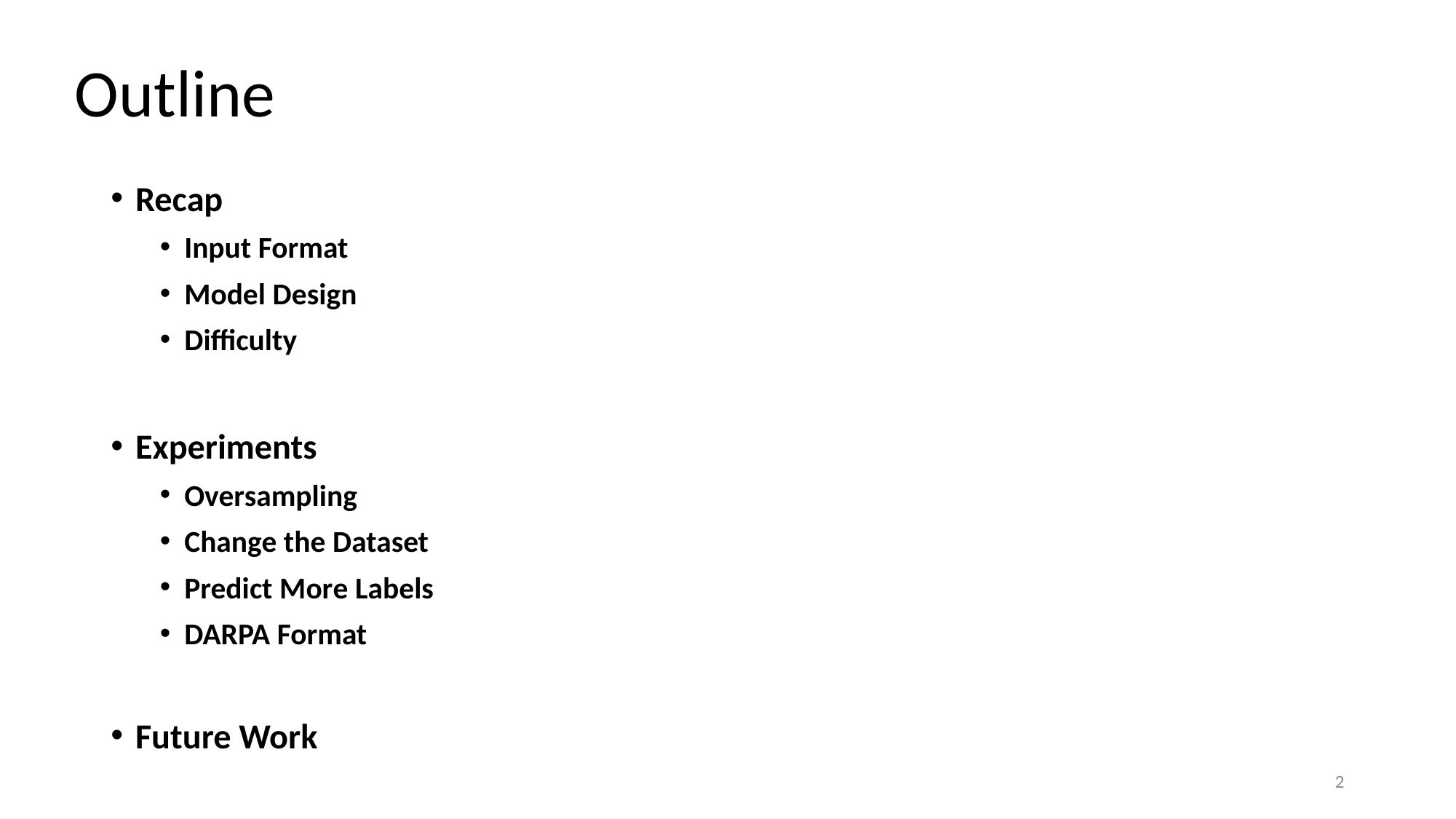

# Outline
Recap
Input Format
Model Design
Difficulty

Experiments
Oversampling
Change the Dataset
Predict More Labels
DARPA Format

Future Work

2